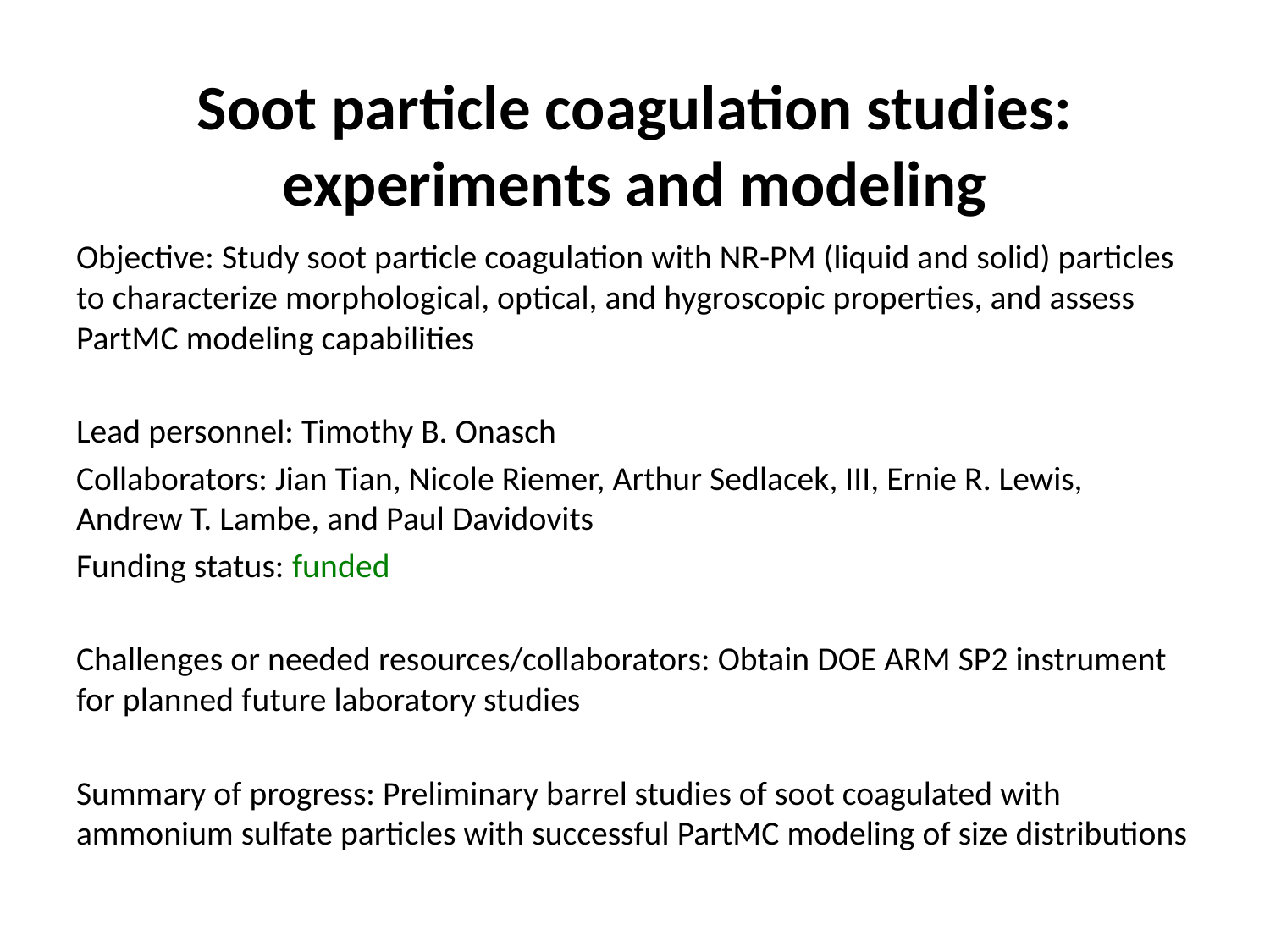

# Soot particle coagulation studies: experiments and modeling
Objective: Study soot particle coagulation with NR-PM (liquid and solid) particles to characterize morphological, optical, and hygroscopic properties, and assess PartMC modeling capabilities

Lead personnel: Timothy B. Onasch
Collaborators: Jian Tian, Nicole Riemer, Arthur Sedlacek, III, Ernie R. Lewis, Andrew T. Lambe, and Paul Davidovits
Funding status: funded

Challenges or needed resources/collaborators: Obtain DOE ARM SP2 instrument for planned future laboratory studies

Summary of progress: Preliminary barrel studies of soot coagulated with ammonium sulfate particles with successful PartMC modeling of size distributions